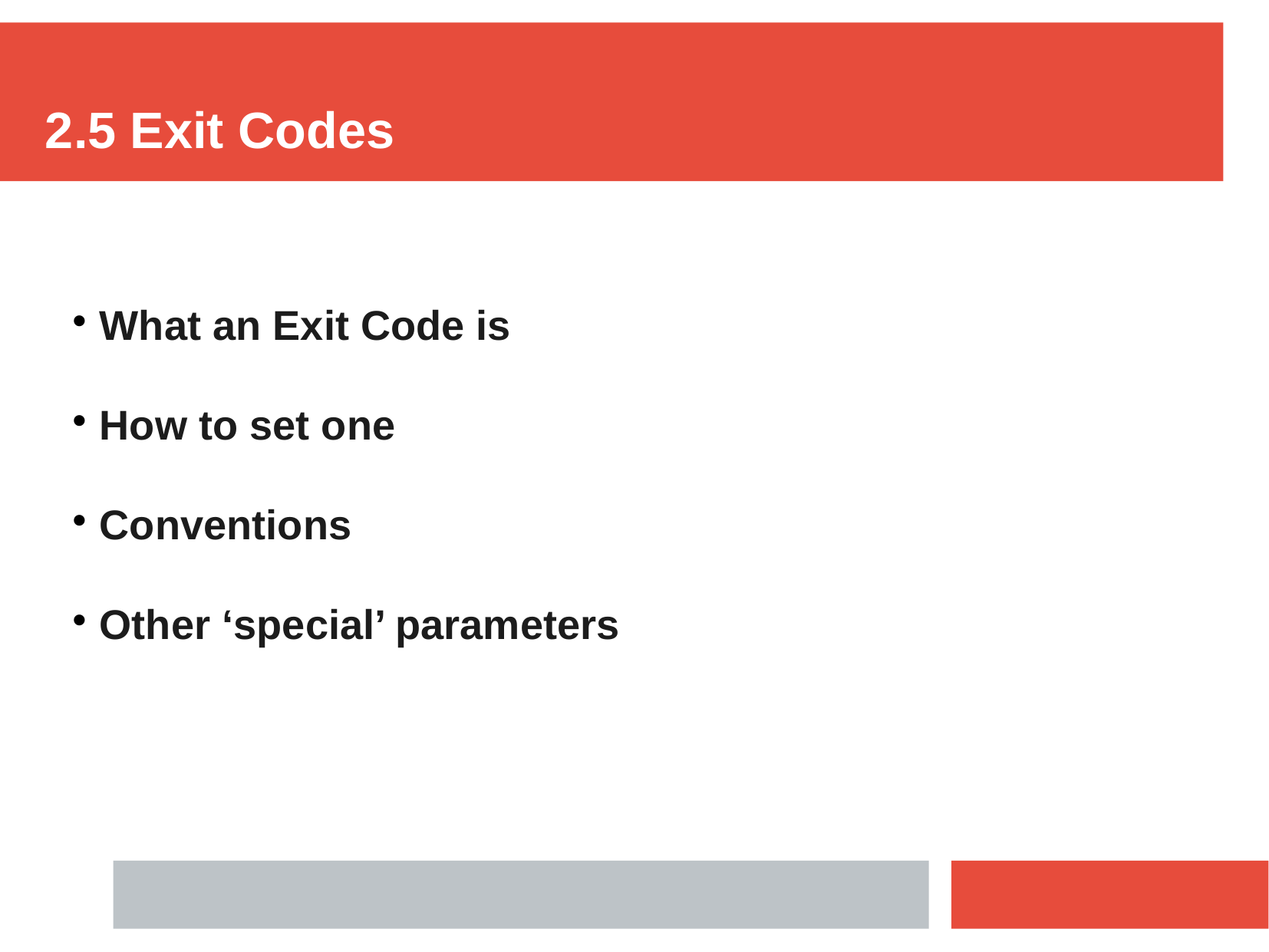

2.5 Exit Codes

What an Exit Code is

How to set one

Conventions

Other ‘special’ parameters